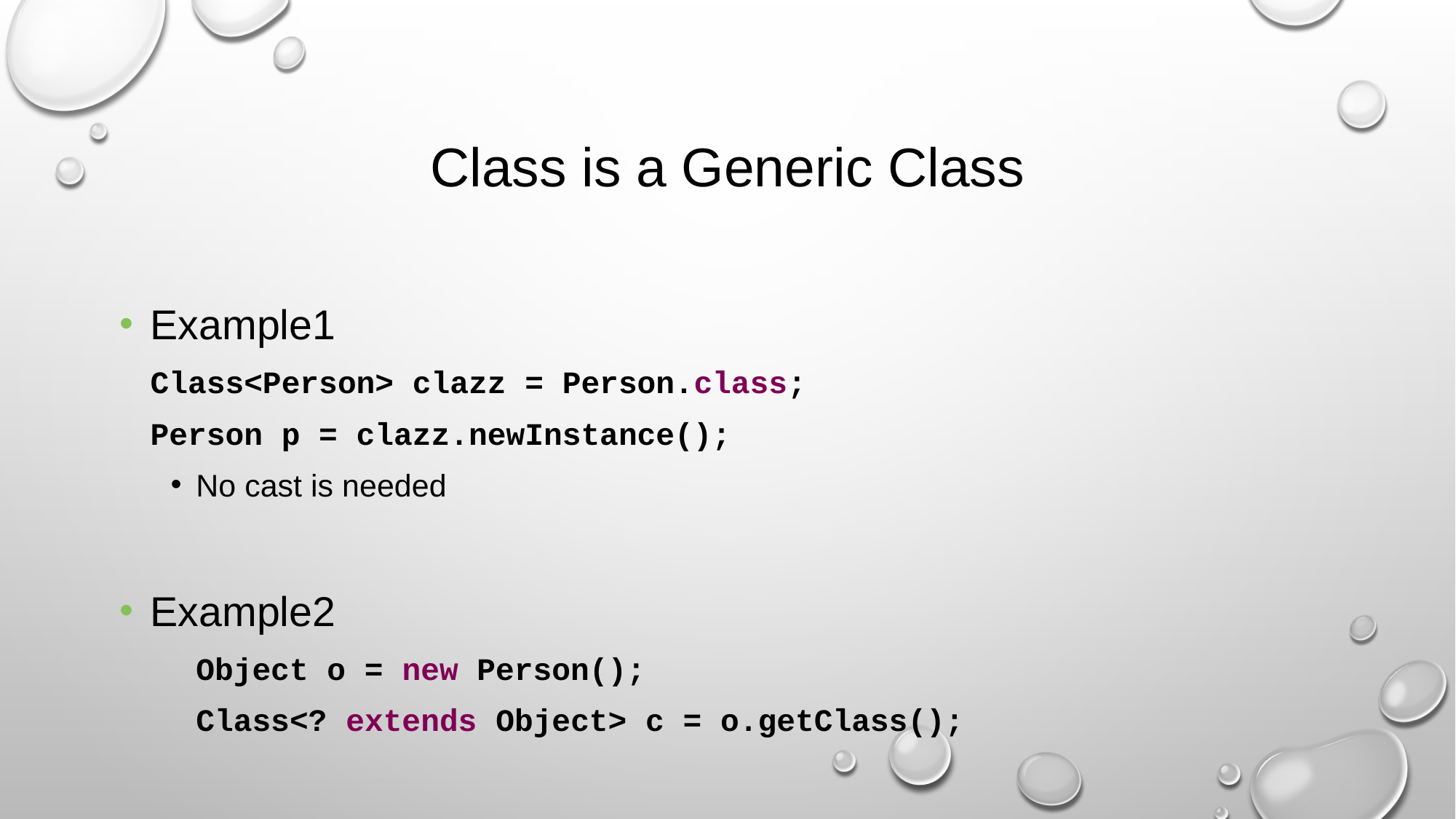

# Class is a Generic Class
Example1
Class<Person> clazz = Person.class;
Person p = clazz.newInstance();
No cast is needed

Example2
	Object o = new Person();
	Class<? extends Object> c = o.getClass();